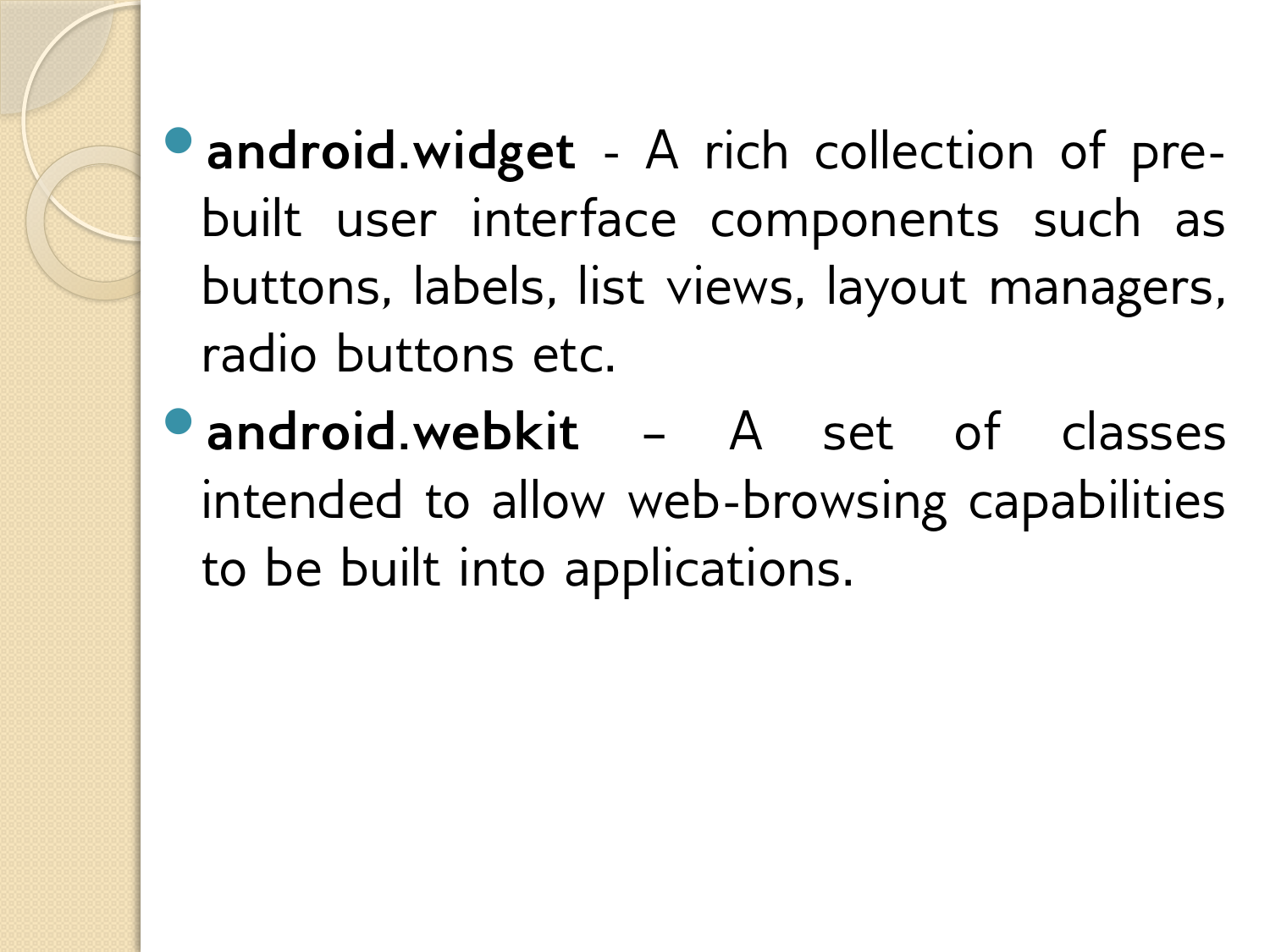

android.widget - A rich collection of pre-built user interface components such as buttons, labels, list views, layout managers, radio buttons etc.
android.webkit – A set of classes intended to allow web-browsing capabilities to be built into applications.